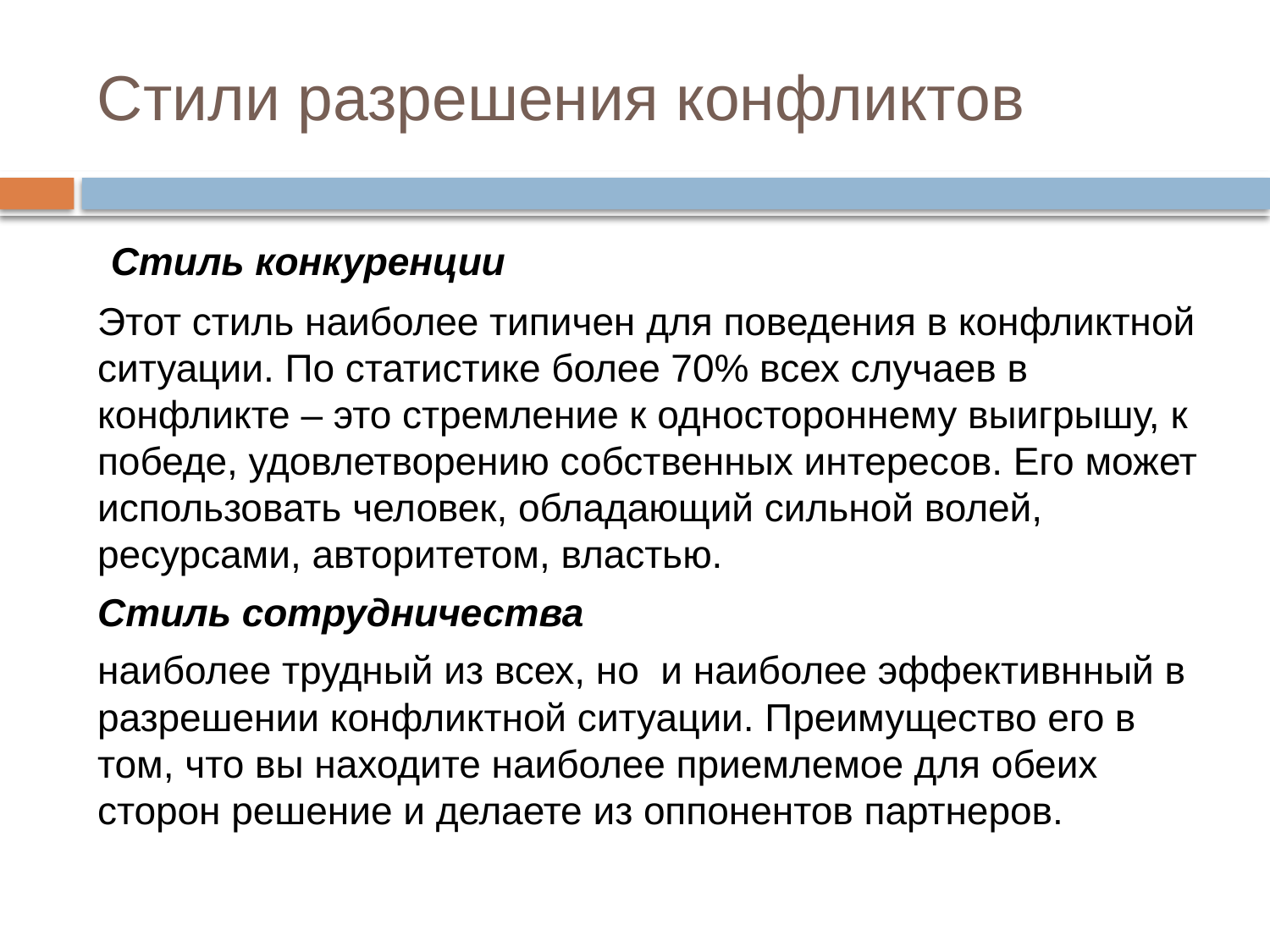

# Стили разрешения конфликтов
 Стиль конкуренции
Этот стиль наиболее типичен для поведения в конфликтной ситуации. По статистике более 70% всех случаев в конфликте – это стремление к одностороннему выигрышу, к победе, удовлетворению собственных интересов. Его может использовать человек, обладающий сильной волей, ресурсами, авторитетом, властью.
Стиль сотрудничества
наиболее трудный из всех, но  и наиболее эффективнный в разрешении конфликтной ситуации. Преимущество его в том, что вы находите наиболее приемлемое для обеих сторон решение и делаете из оппонентов партнеров.